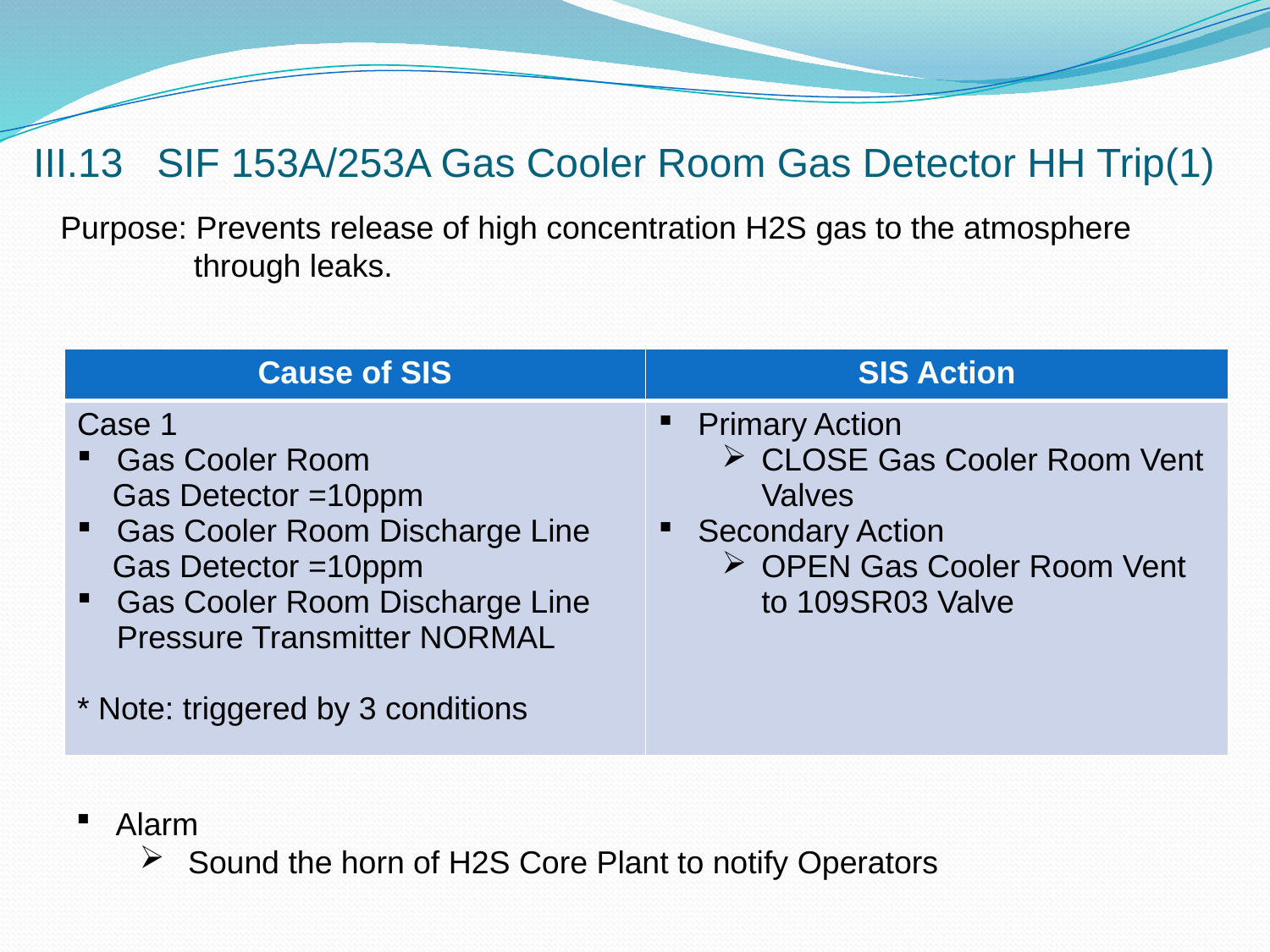

# III.13   SIF 153A/253A Gas Cooler Room Gas Detector HH Trip(1)
Purpose: Prevents release of high concentration H2S gas to the atmosphere
               through leaks.
| Cause of SIS | SIS Action |
| --- | --- |
| Case 1 Gas Cooler Room Gas Detector =10ppm Gas Cooler Room Discharge Line Gas Detector =10ppm Gas Cooler Room Discharge Line Pressure Transmitter NORMAL \* Note: triggered by 3 conditions | Primary Action CLOSE Gas Cooler Room Vent Valves Secondary Action OPEN Gas Cooler Room Vent to 109SR03 Valve |
Alarm
 Sound the horn of H2S Core Plant to notify Operators